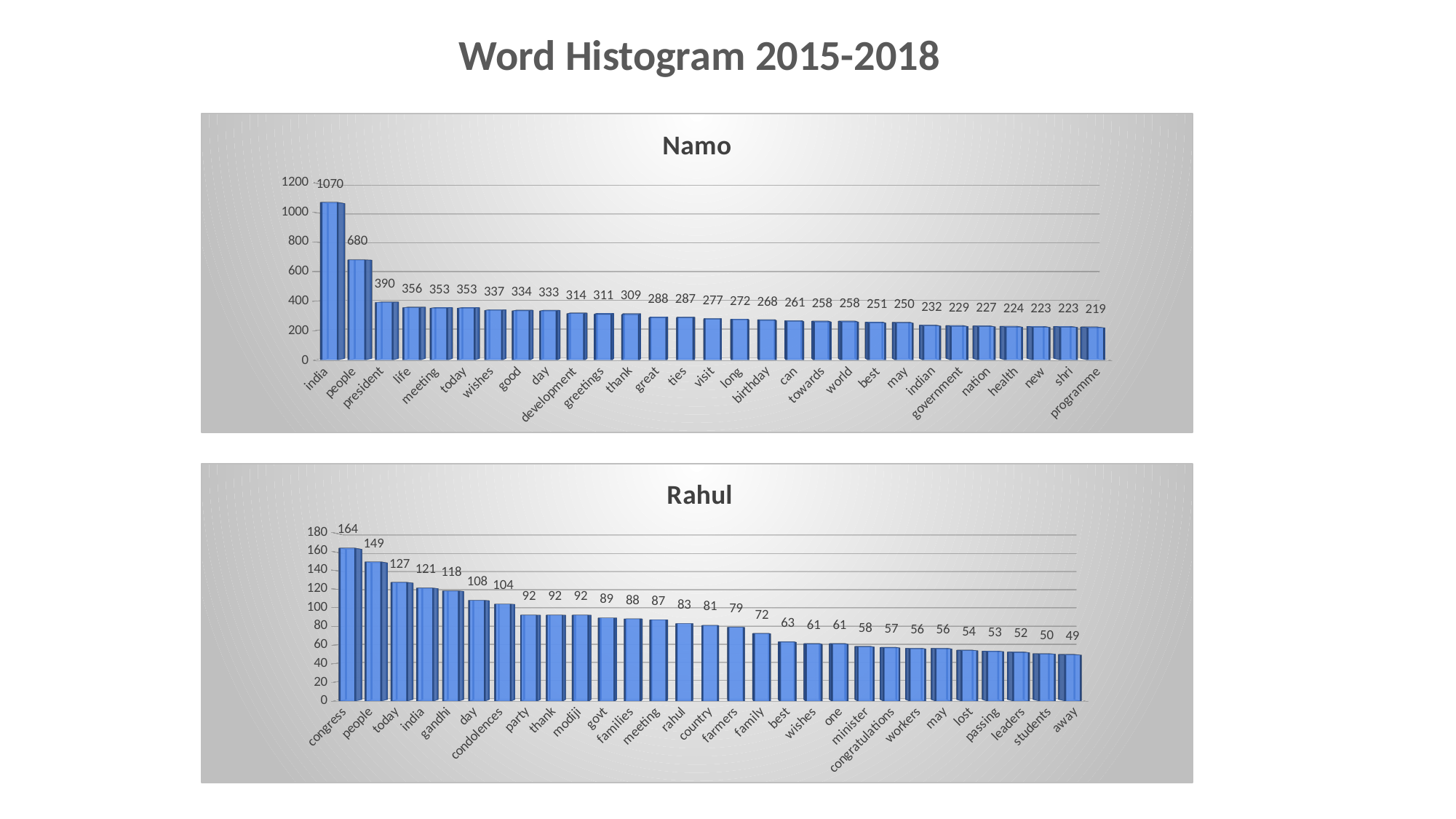

Word Histogram 2015-2018

[unsupported chart]

[unsupported chart]